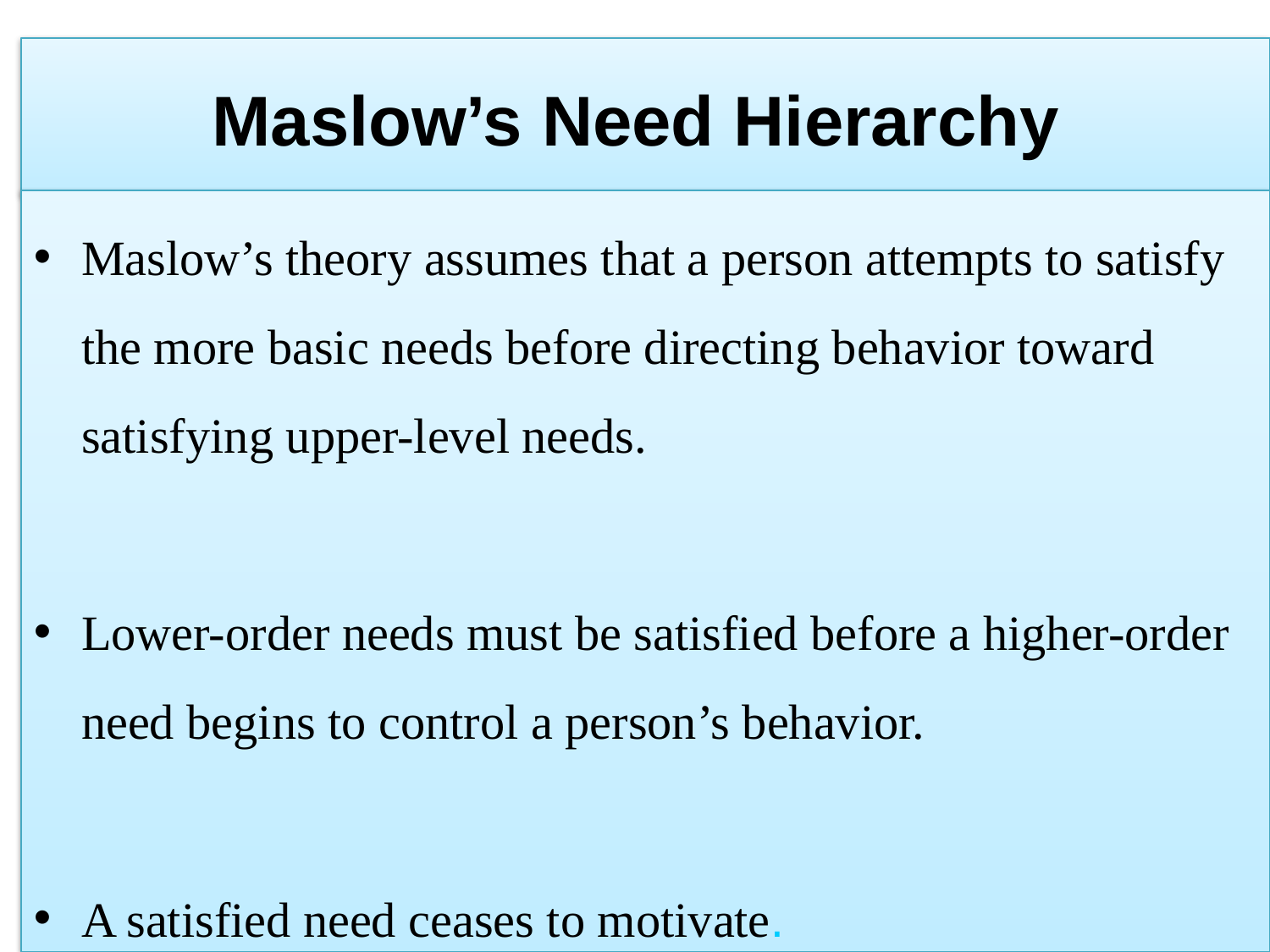

# Maslow’s Need Hierarchy
Maslow’s theory assumes that a person attempts to satisfy the more basic needs before directing behavior toward satisfying upper-level needs.

Lower-order needs must be satisfied before a higher-order need begins to control a person’s behavior.

A satisfied need ceases to motivate.